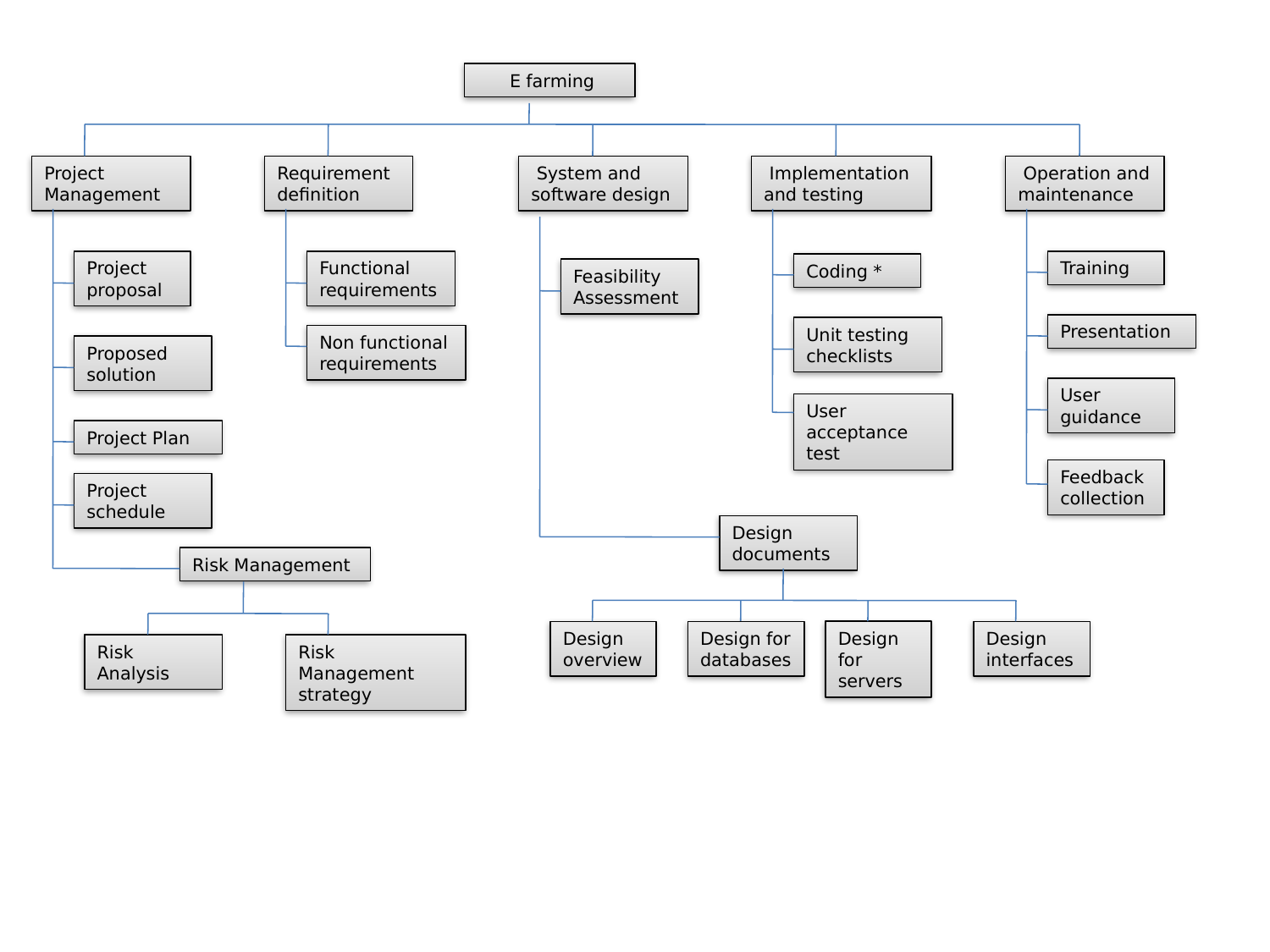

E farming
Project Management
Requirement definition
 System and software design
 Implementation and testing
 Operation and maintenance
Training
Project  proposal
Functional requirements
Coding *
Feasibility Assessment
Presentation
Unit testing checklists
Non functional requirements
Proposed solution
User  guidance
User acceptance test
Project Plan
Feedback collection
Project  schedule
Design documents
Risk Management
Design for servers
Design overview
Design for databases
Design interfaces
Risk Analysis
Risk Management strategy